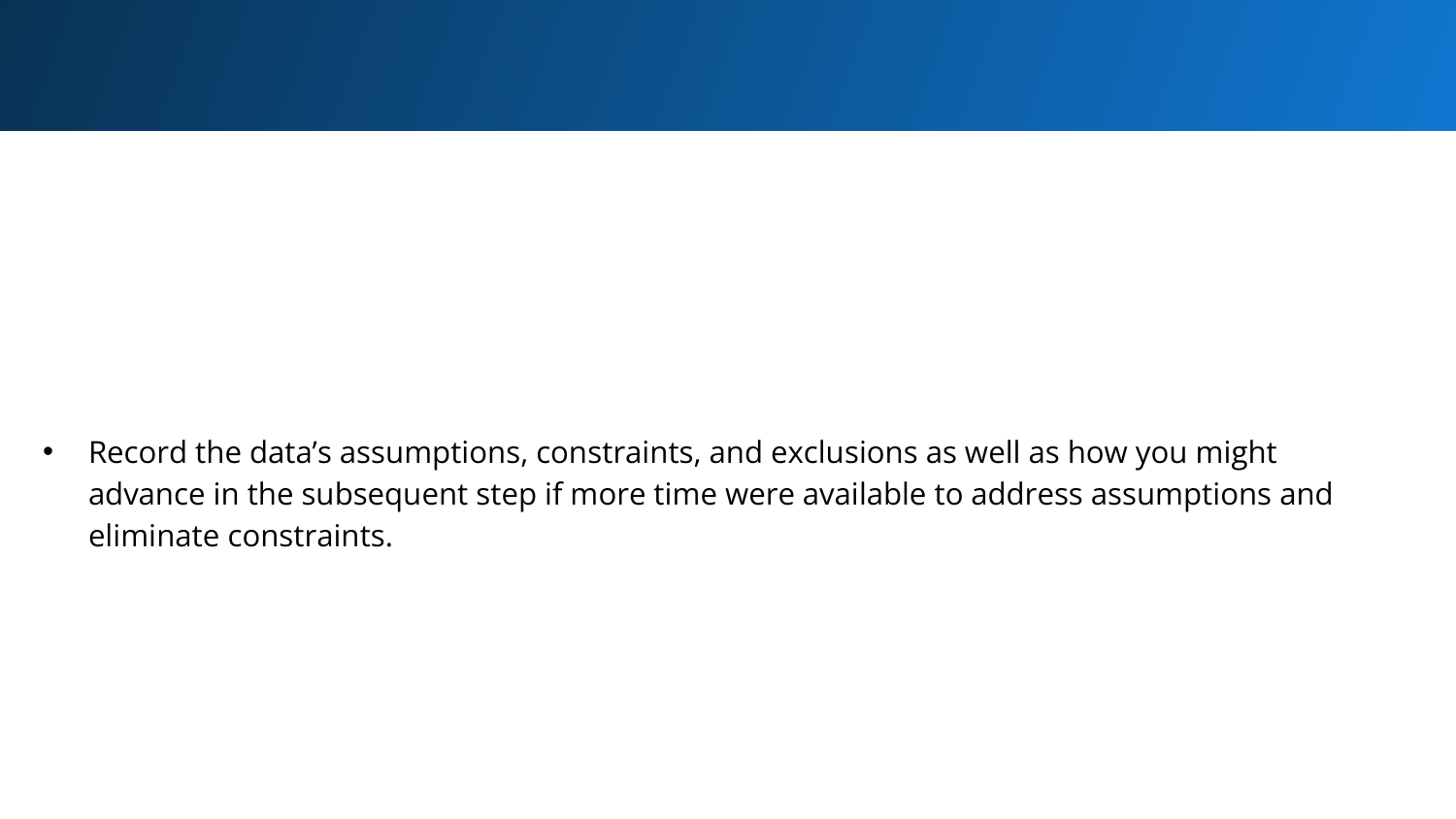

Record the data’s assumptions, constraints, and exclusions as well as how you might advance in the subsequent step if more time were available to address assumptions and eliminate constraints.